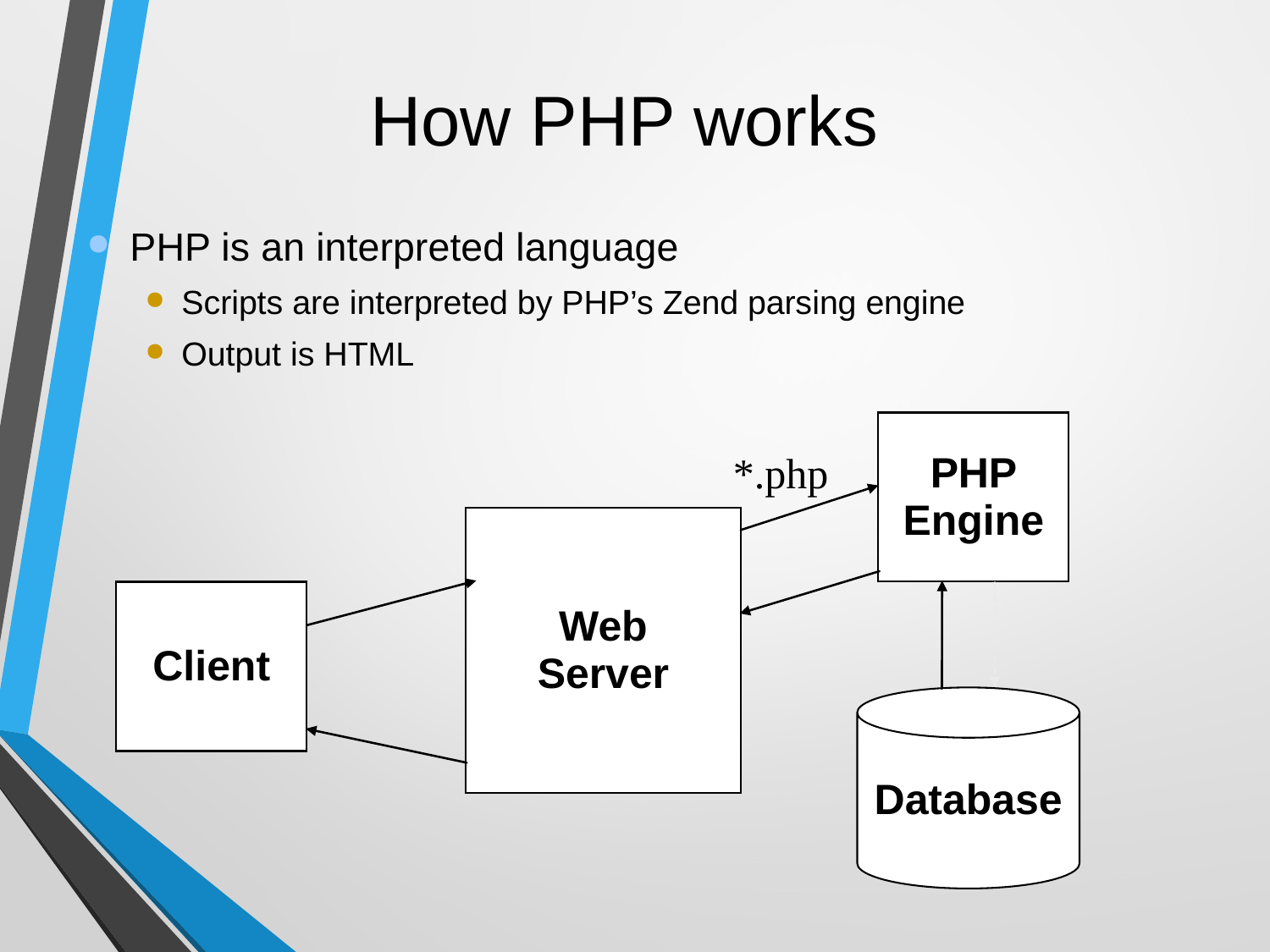

# How PHP works
PHP is an interpreted language
Scripts are interpreted by PHP’s Zend parsing engine
Output is HTML
PHP
Engine
*.php

Web
Server

Client

Database